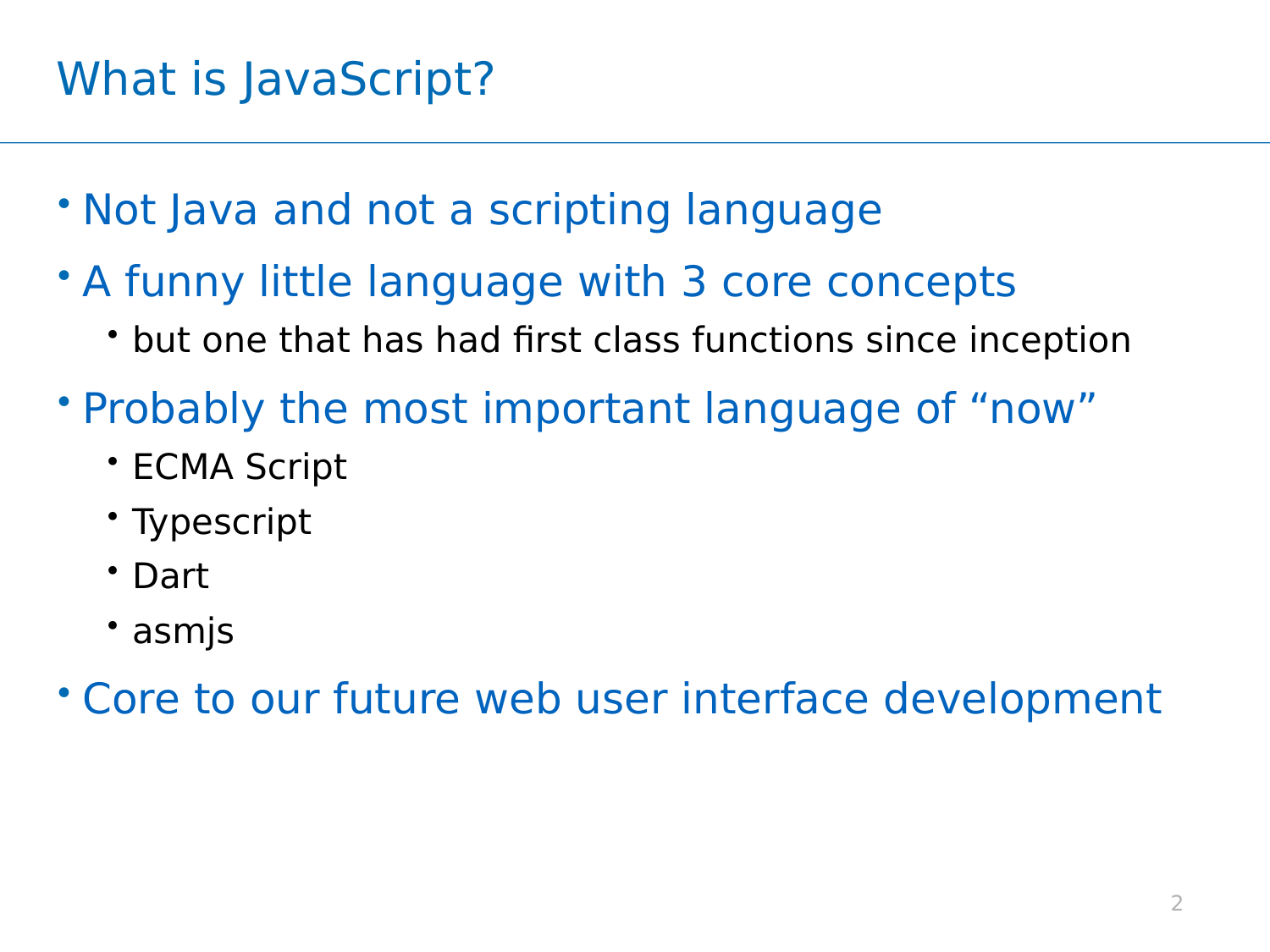

# What is JavaScript?
Not Java and not a scripting language
A funny little language with 3 core concepts
but one that has had first class functions since inception
Probably the most important language of “now”
ECMA Script
Typescript
Dart
asmjs
Core to our future web user interface development

2